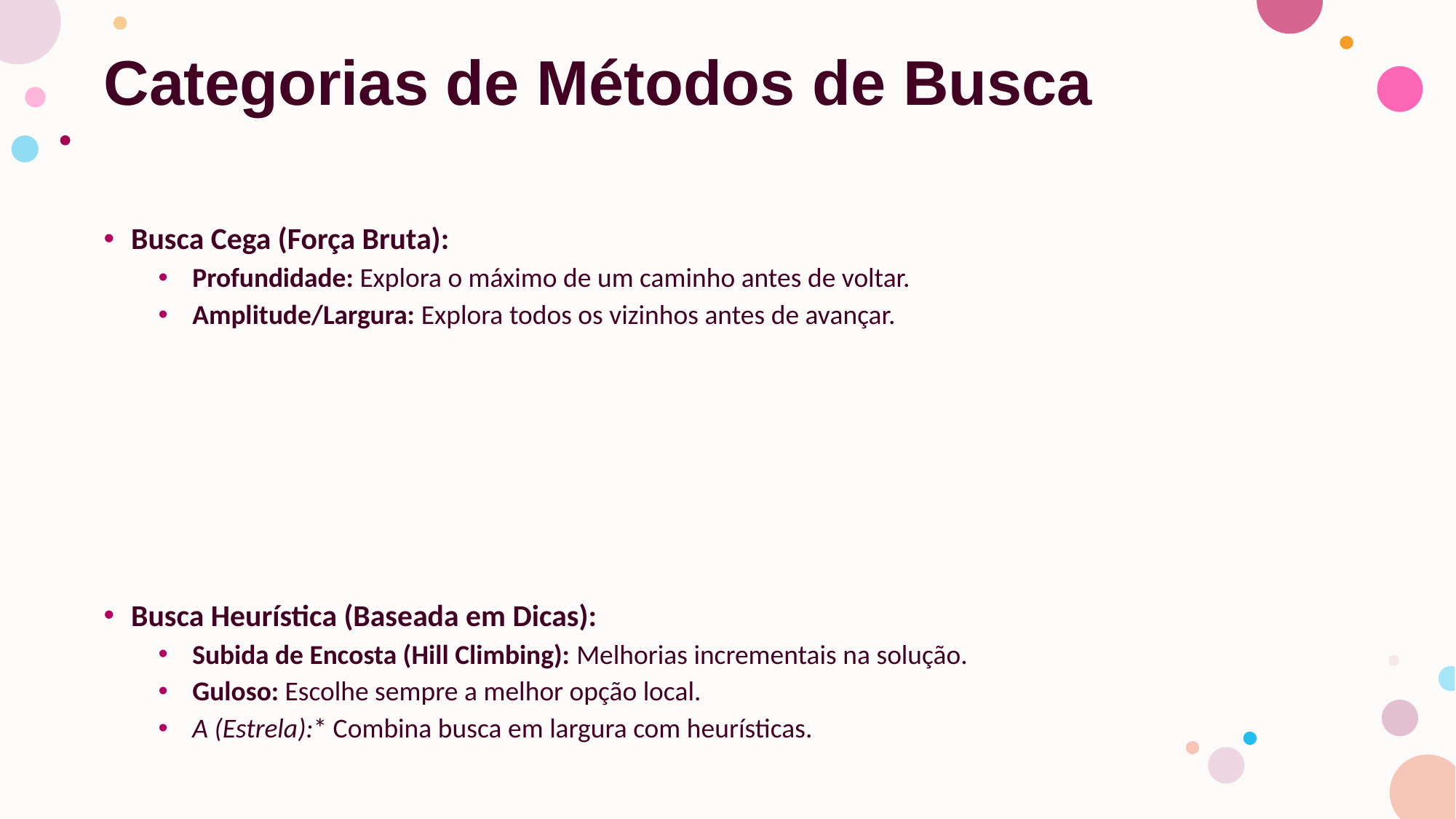

# Categorias de Métodos de Busca
Busca Cega (Força Bruta):
Profundidade: Explora o máximo de um caminho antes de voltar.
Amplitude/Largura: Explora todos os vizinhos antes de avançar.

Busca Heurística (Baseada em Dicas):
Subida de Encosta (Hill Climbing): Melhorias incrementais na solução.
Guloso: Escolhe sempre a melhor opção local.
A (Estrela):* Combina busca em largura com heurísticas.